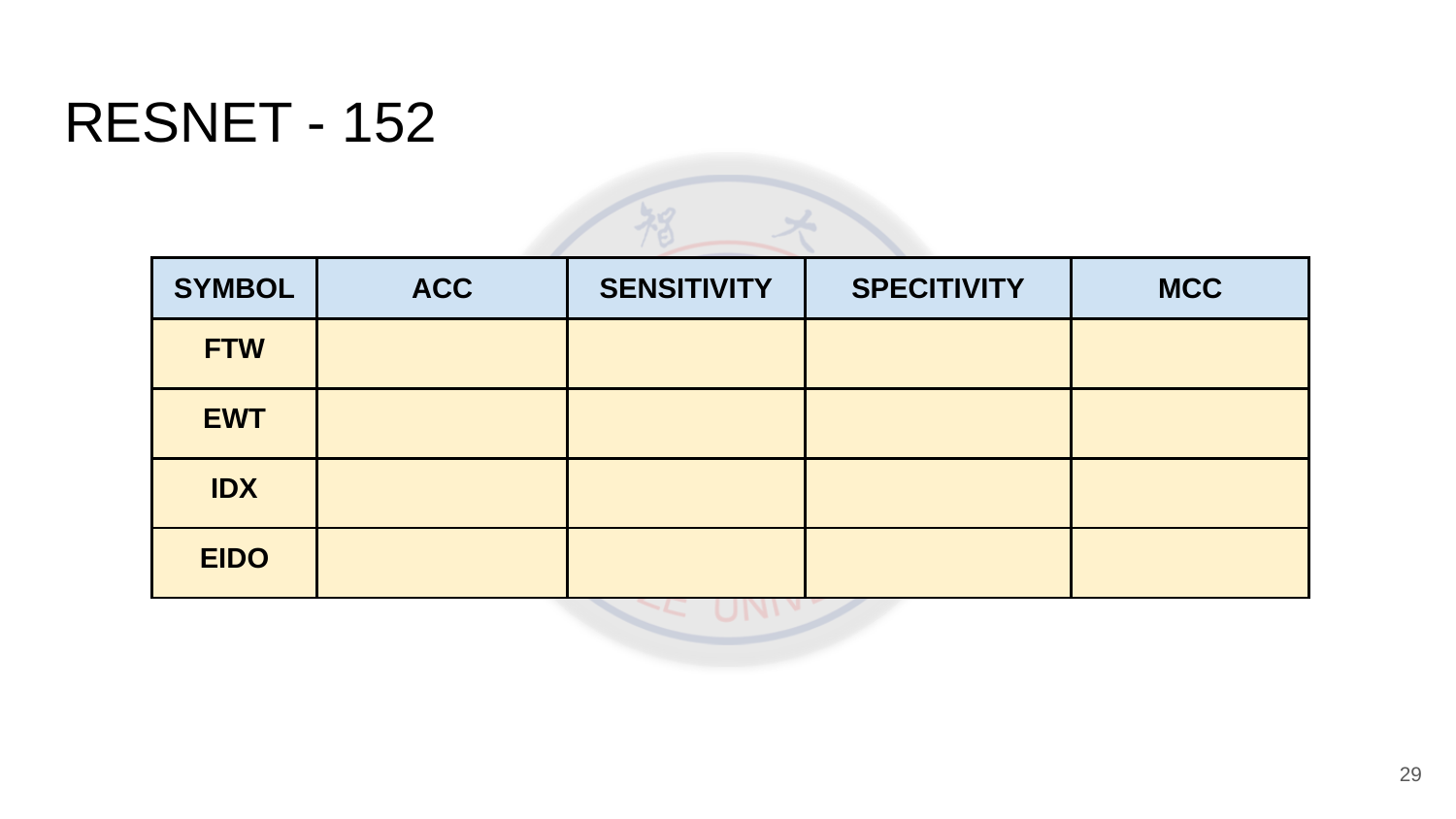

# RESNET - 152

| SYMBOL | ACC | SENSITIVITY | SPECITIVITY | MCC |
| --- | --- | --- | --- | --- |
| FTW |  |  |  |  |
| EWT |  |  |  |  |
| IDX |  |  |  |  |
| EIDO |  |  |  |  |
29